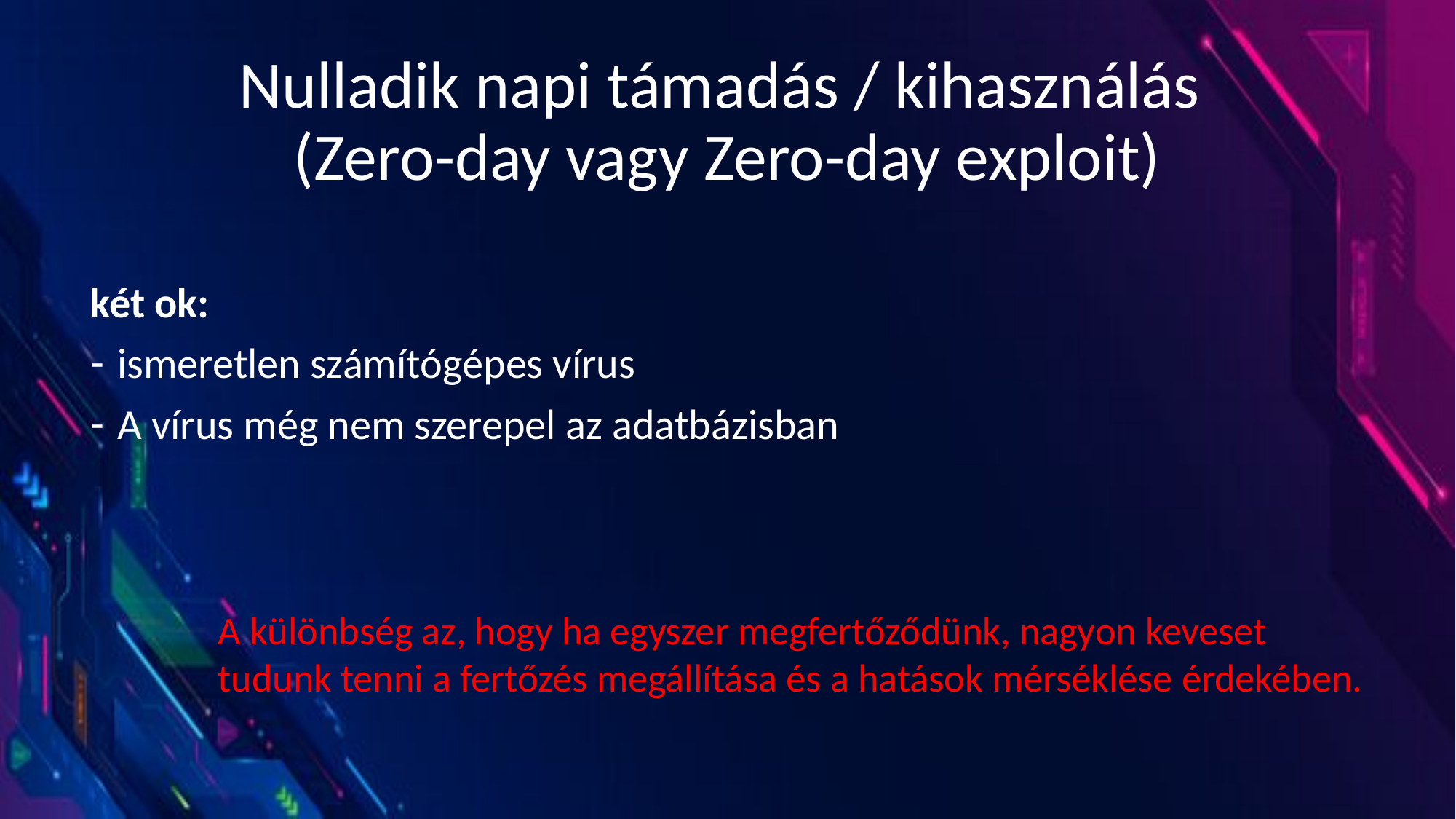

# Nulladik napi támadás / kihasználás (Zero-day vagy Zero-day exploit)
két ok:
ismeretlen számítógépes vírus
A vírus még nem szerepel az adatbázisban
A különbség az, hogy ha egyszer megfertőződünk, nagyon keveset tudunk tenni a fertőzés megállítása és a hatások mérséklése érdekében.